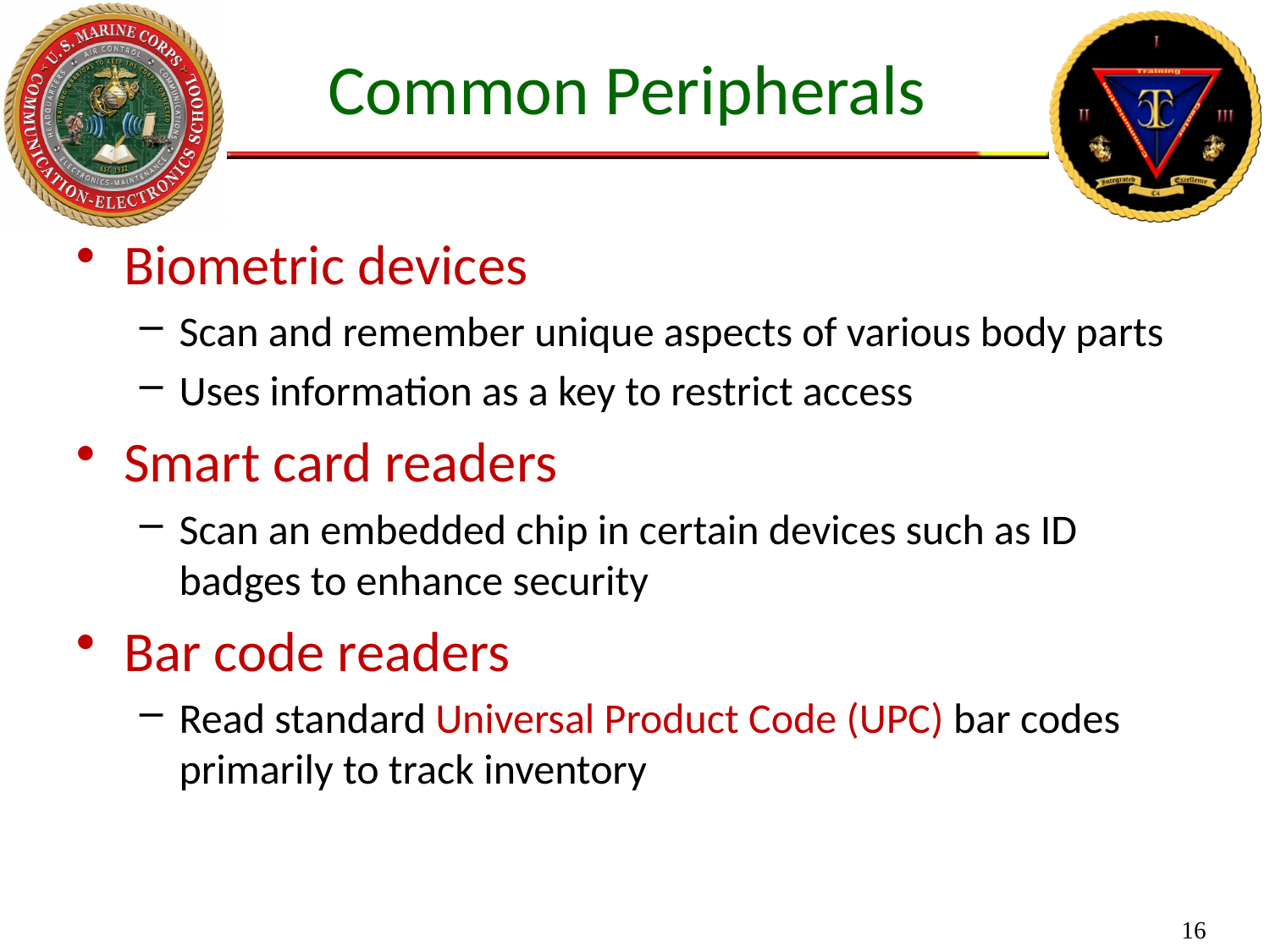

# Common Peripherals
Biometric devices
Scan and remember unique aspects of various body parts
Uses information as a key to restrict access
Smart card readers
Scan an embedded chip in certain devices such as ID badges to enhance security
Bar code readers
Read standard Universal Product Code (UPC) bar codes primarily to track inventory